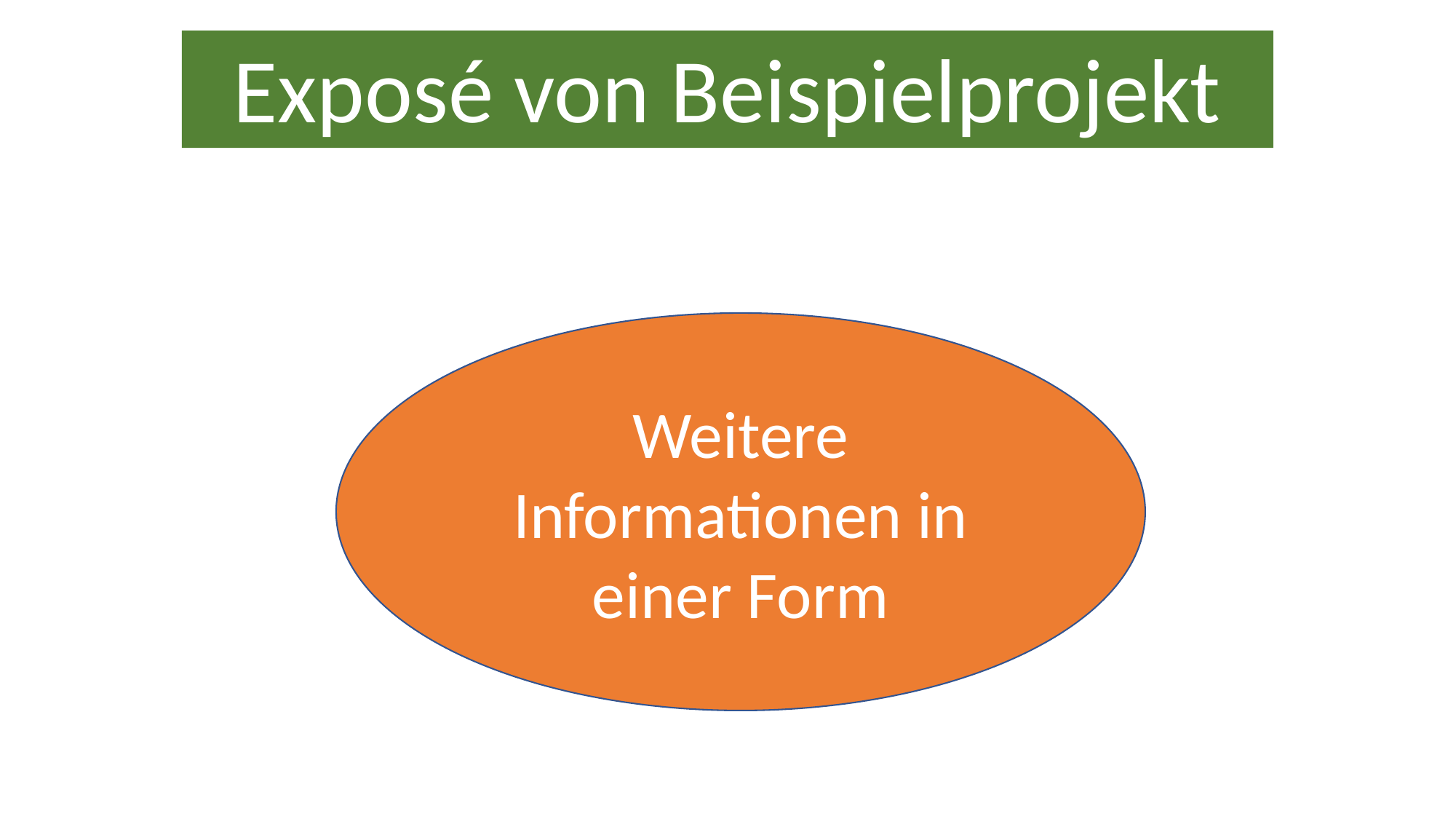

# Exposé von Beispielprojekt
Weitere Informationen in einer Form